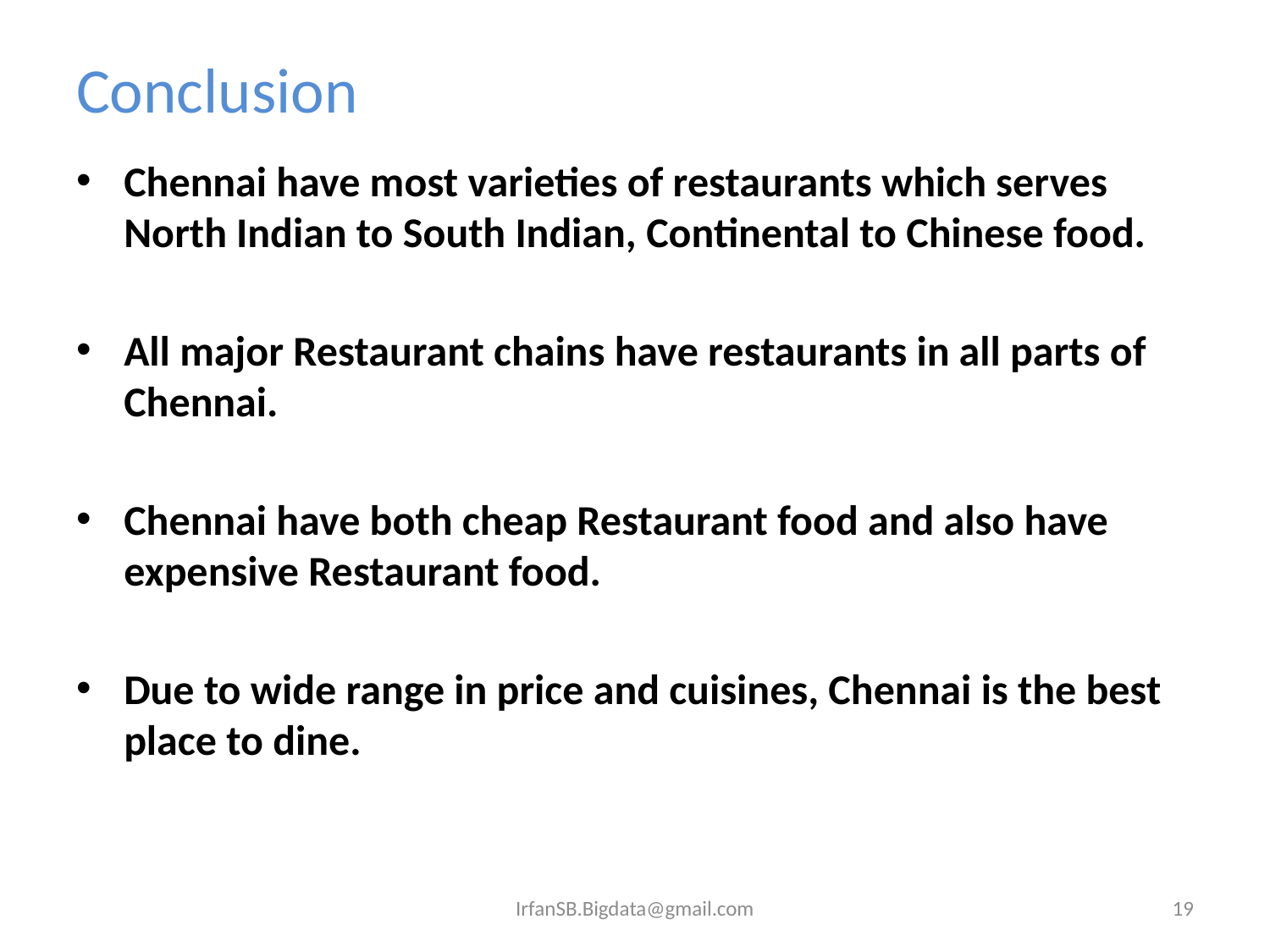

# Conclusion
Chennai have most varieties of restaurants which serves North Indian to South Indian, Continental to Chinese food.

All major Restaurant chains have restaurants in all parts of Chennai.

Chennai have both cheap Restaurant food and also have expensive Restaurant food.

Due to wide range in price and cuisines, Chennai is the best place to dine.
IrfanSB.Bigdata@gmail.com
19